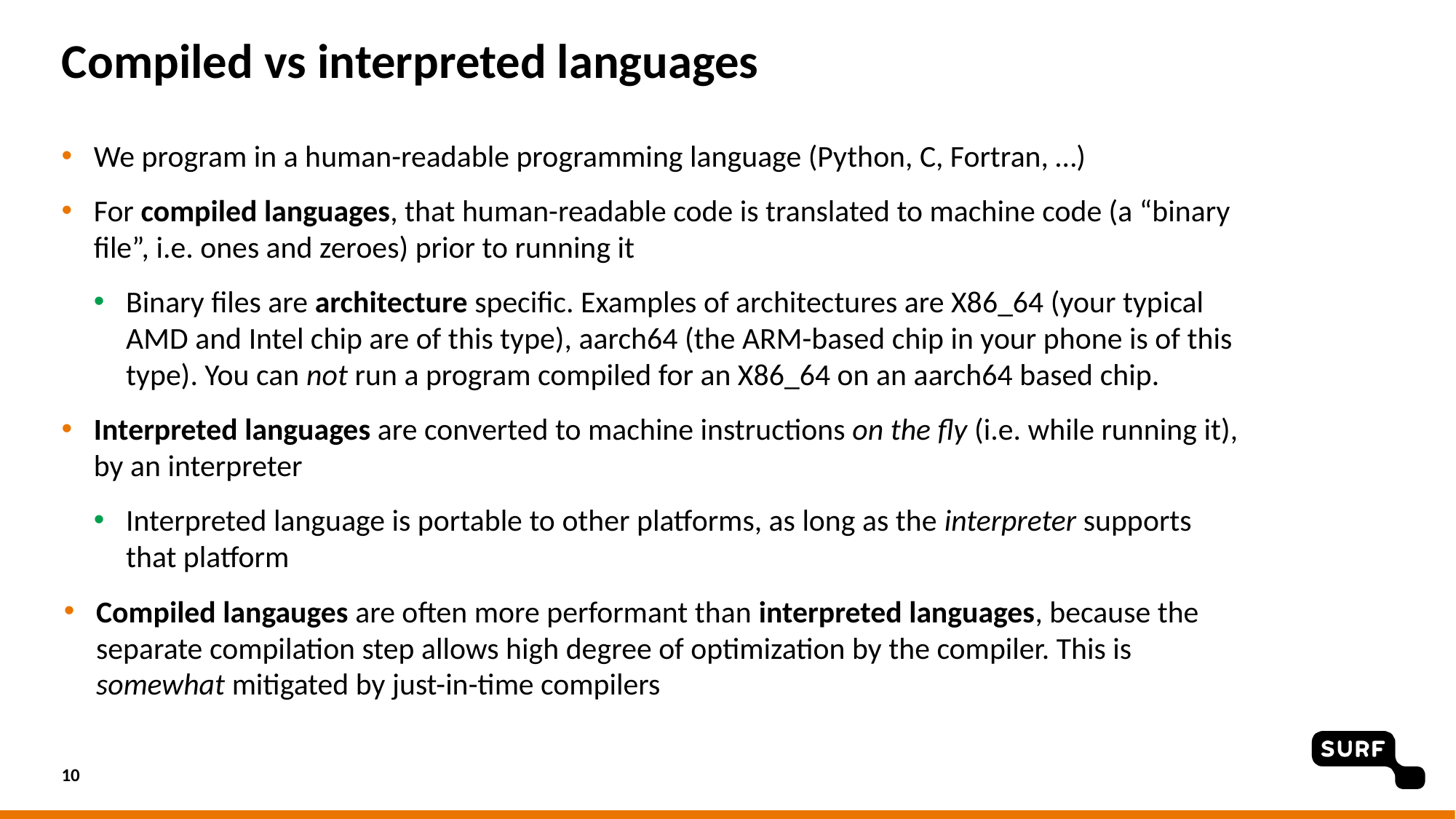

# Compiled vs interpreted languages
We program in a human-readable programming language (Python, C, Fortran, …)
For compiled languages, that human-readable code is translated to machine code (a “binary file”, i.e. ones and zeroes) prior to running it
Binary files are architecture specific. Examples of architectures are X86_64 (your typical AMD and Intel chip are of this type), aarch64 (the ARM-based chip in your phone is of this type). You can not run a program compiled for an X86_64 on an aarch64 based chip.
Interpreted languages are converted to machine instructions on the fly (i.e. while running it), by an interpreter
Interpreted language is portable to other platforms, as long as the interpreter supports that platform
Compiled langauges are often more performant than interpreted languages, because the separate compilation step allows high degree of optimization by the compiler. This is somewhat mitigated by just-in-time compilers

10